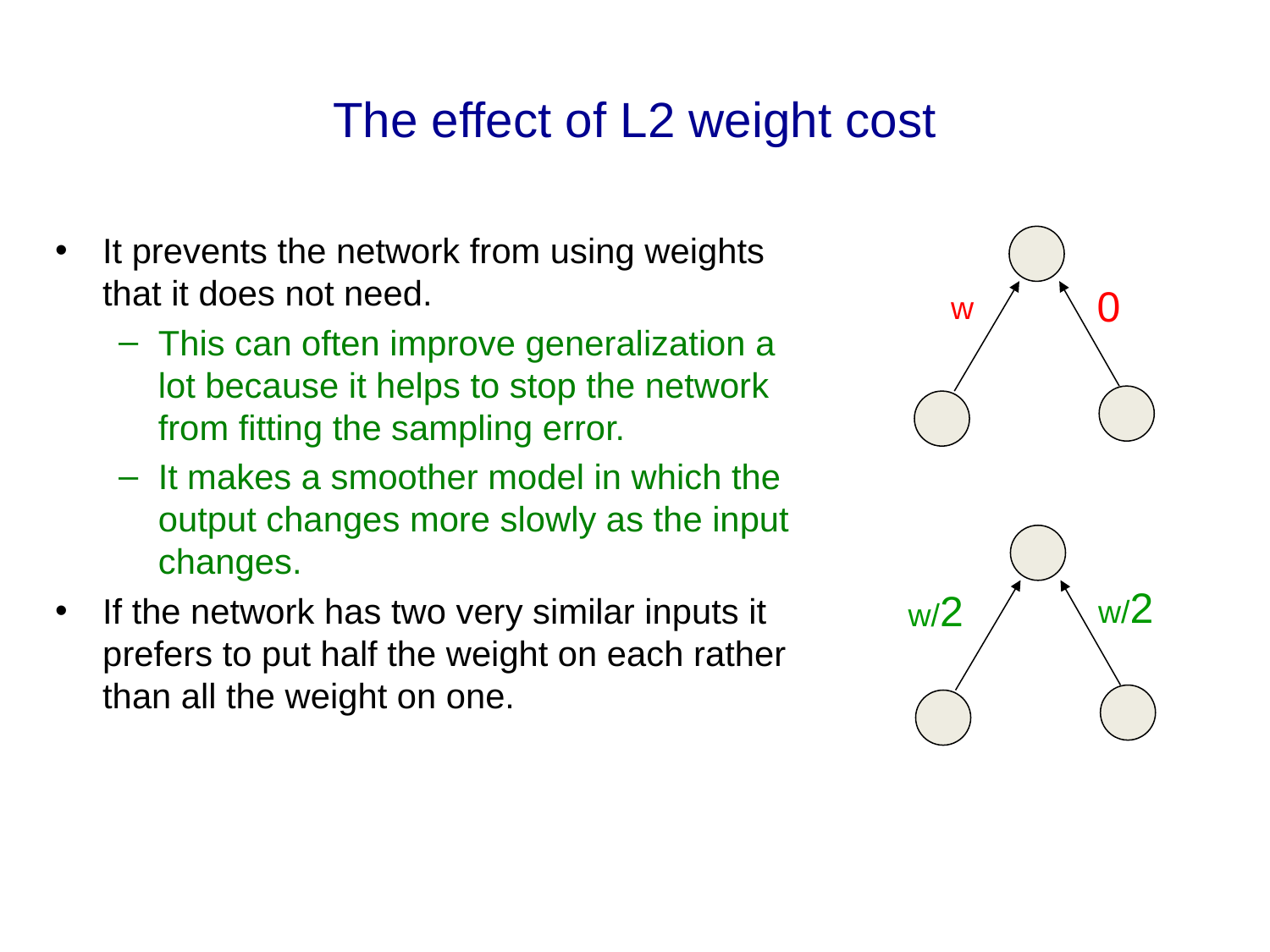

# The effect of L2 weight cost
It prevents the network from using weights that it does not need.
This can often improve generalization a lot because it helps to stop the network from fitting the sampling error.
It makes a smoother model in which the output changes more slowly as the input changes.
If the network has two very similar inputs it prefers to put half the weight on each rather than all the weight on one.

0

w

w/2
w/2